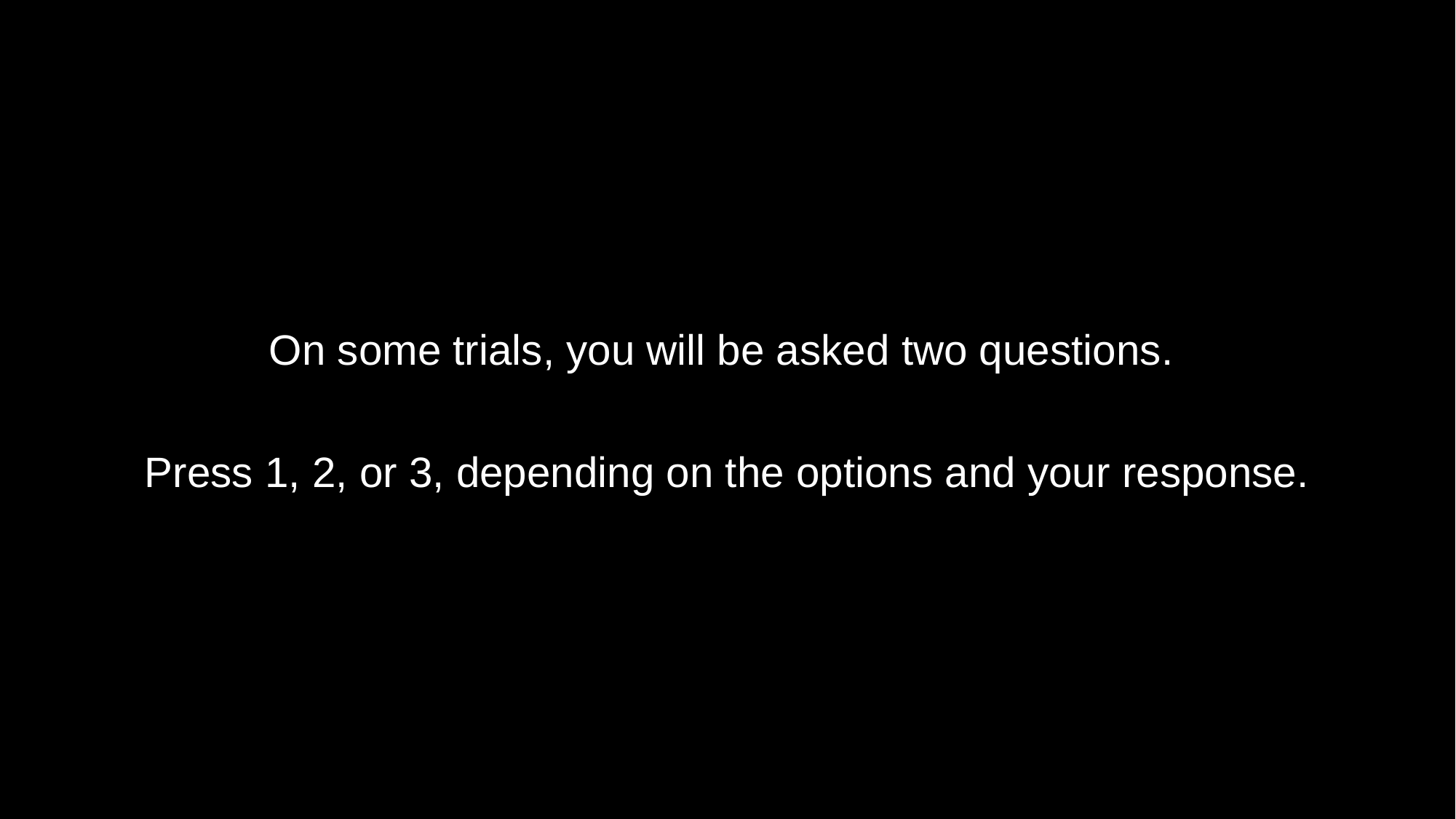

On some trials, you will be asked two questions.

Press 1, 2, or 3, depending on the options and your response.